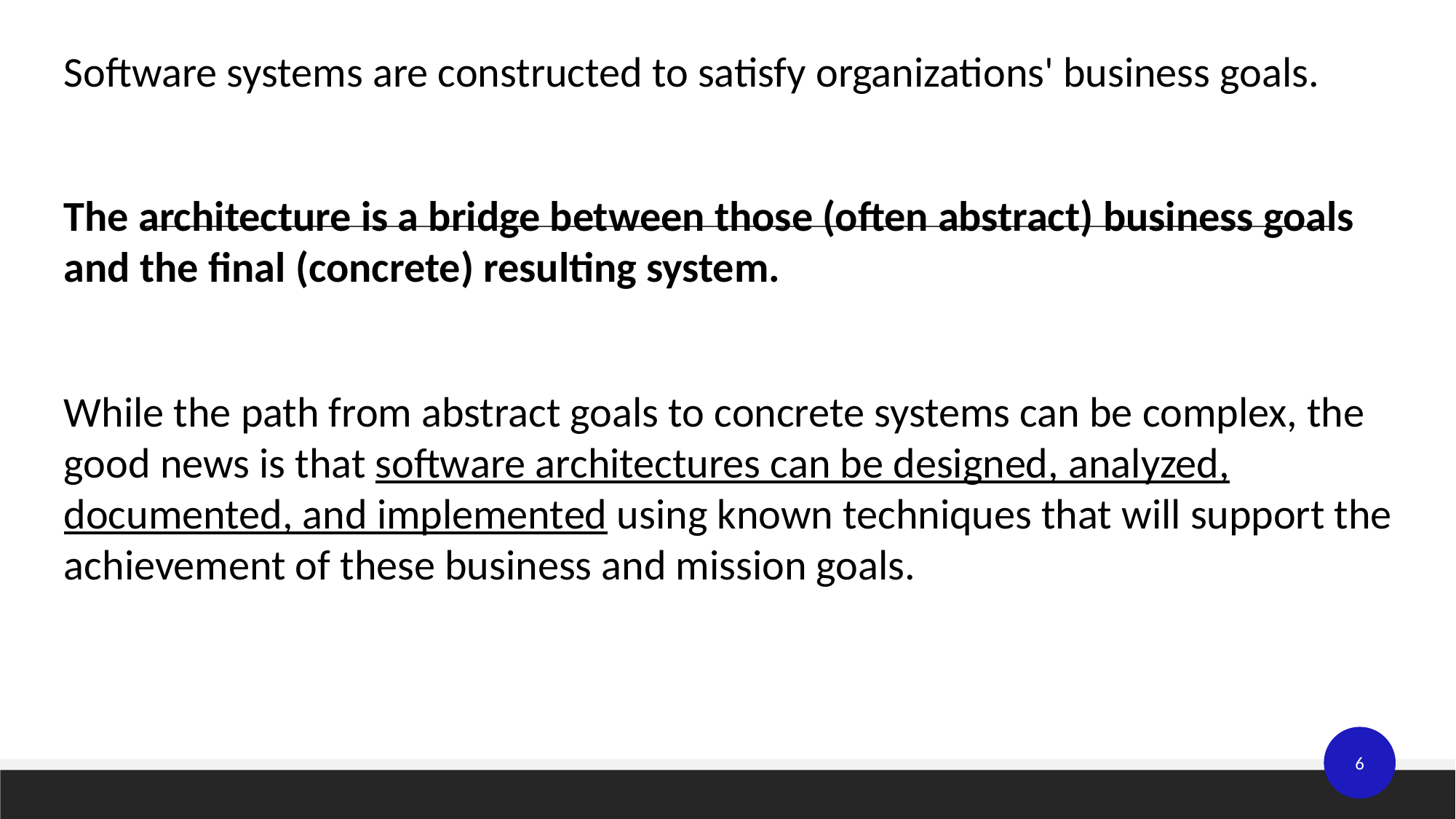

Software systems are constructed to satisfy organizations' business goals.

The architecture is a bridge between those (often abstract) business goals and the final (concrete) resulting system.

While the path from abstract goals to concrete systems can be complex, the good news is that software architectures can be designed, analyzed, documented, and implemented using known techniques that will support the achievement of these business and mission goals.